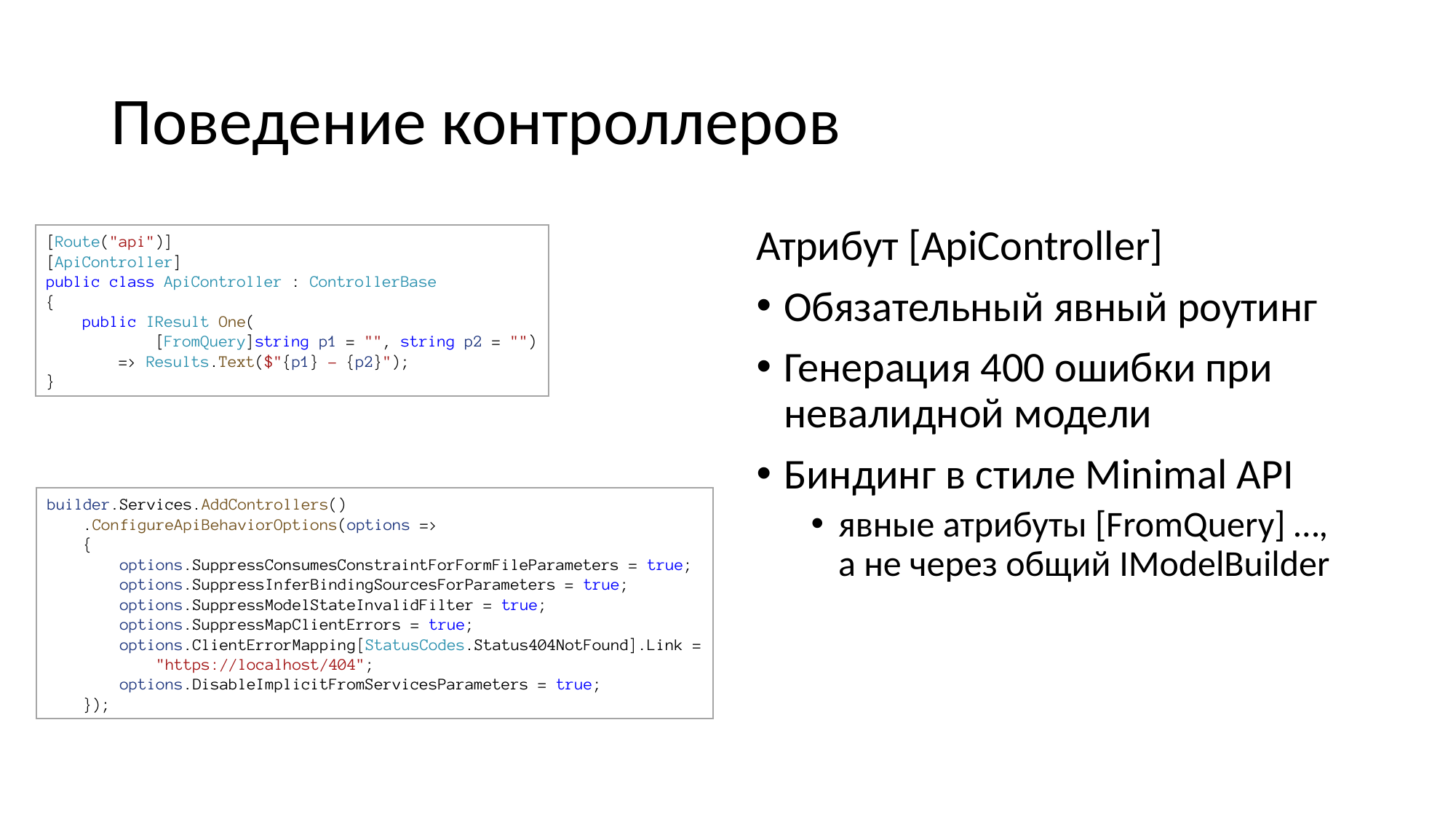

# Поведение контроллеров
Атрибут [ApiController]
Обязательный явный роутинг
Генерация 400 ошибки при невалидной модели
Биндинг в стиле Minimal API
явные атрибуты [FromQuery] …, а не через общий IModelBuilder

[Route("api")]
[ApiController]
public class ApiController : ControllerBase
{
    public IResult One(
	[FromQuery]string p1 = "", string p2 = "")
        => Results.Text($"{p1} - {p2}");
}
builder.Services.AddControllers()
    .ConfigureApiBehaviorOptions(options =>
    {
        options.SuppressConsumesConstraintForFormFileParameters = true;
        options.SuppressInferBindingSourcesForParameters = true;
        options.SuppressModelStateInvalidFilter = true;
        options.SuppressMapClientErrors = true;
        options.ClientErrorMapping[StatusCodes.Status404NotFound].Link =
            "https://localhost/404";
        options.DisableImplicitFromServicesParameters = true;
    });